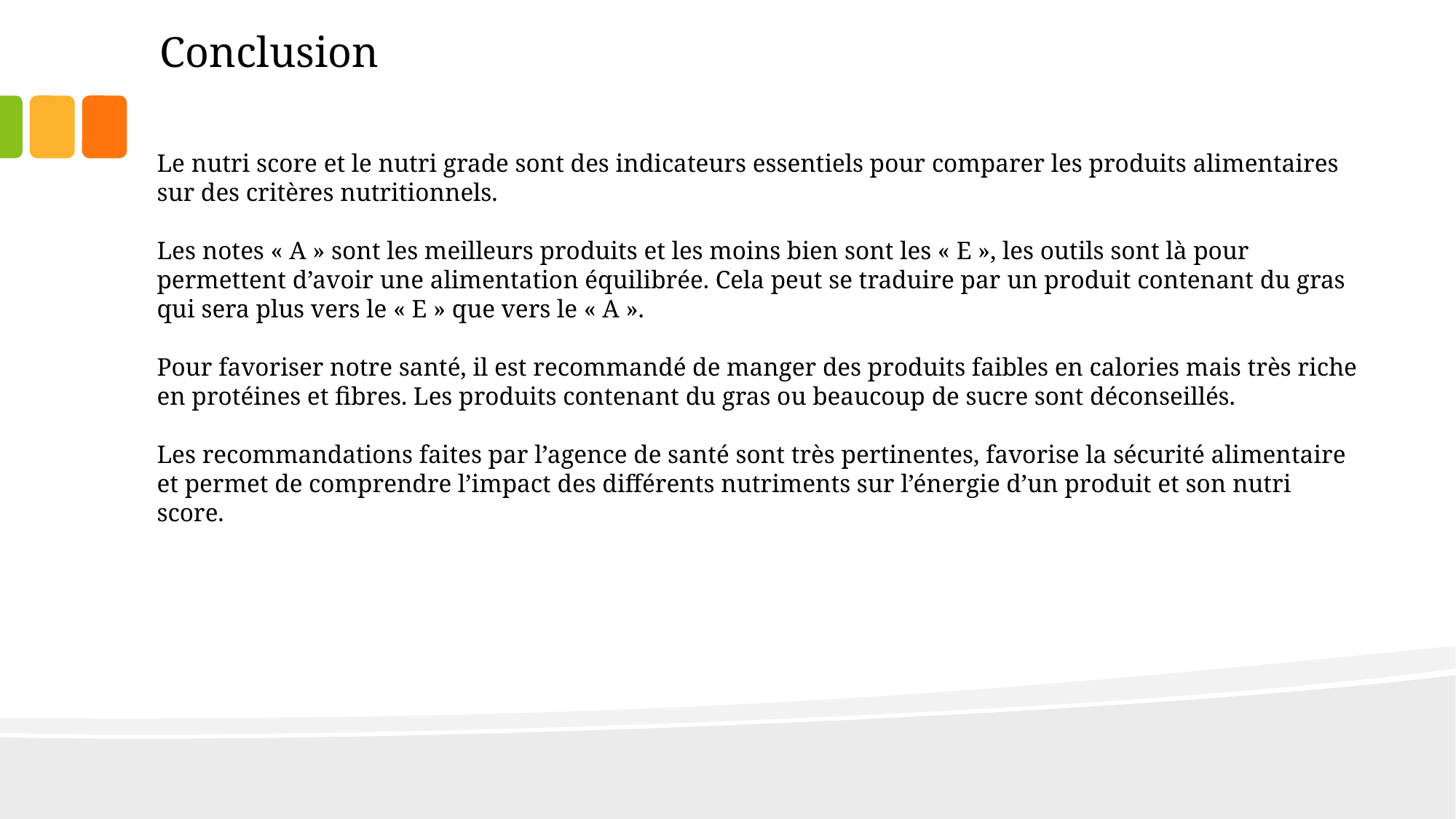

# Conclusion
Le nutri score et le nutri grade sont des indicateurs essentiels pour comparer les produits alimentaires sur des critères nutritionnels.
Les notes « A » sont les meilleurs produits et les moins bien sont les « E », les outils sont là pour permettent d’avoir une alimentation équilibrée. Cela peut se traduire par un produit contenant du gras qui sera plus vers le « E » que vers le « A ».

Pour favoriser notre santé, il est recommandé de manger des produits faibles en calories mais très riche en protéines et fibres. Les produits contenant du gras ou beaucoup de sucre sont déconseillés.

Les recommandations faites par l’agence de santé sont très pertinentes, favorise la sécurité alimentaire et permet de comprendre l’impact des différents nutriments sur l’énergie d’un produit et son nutri score.